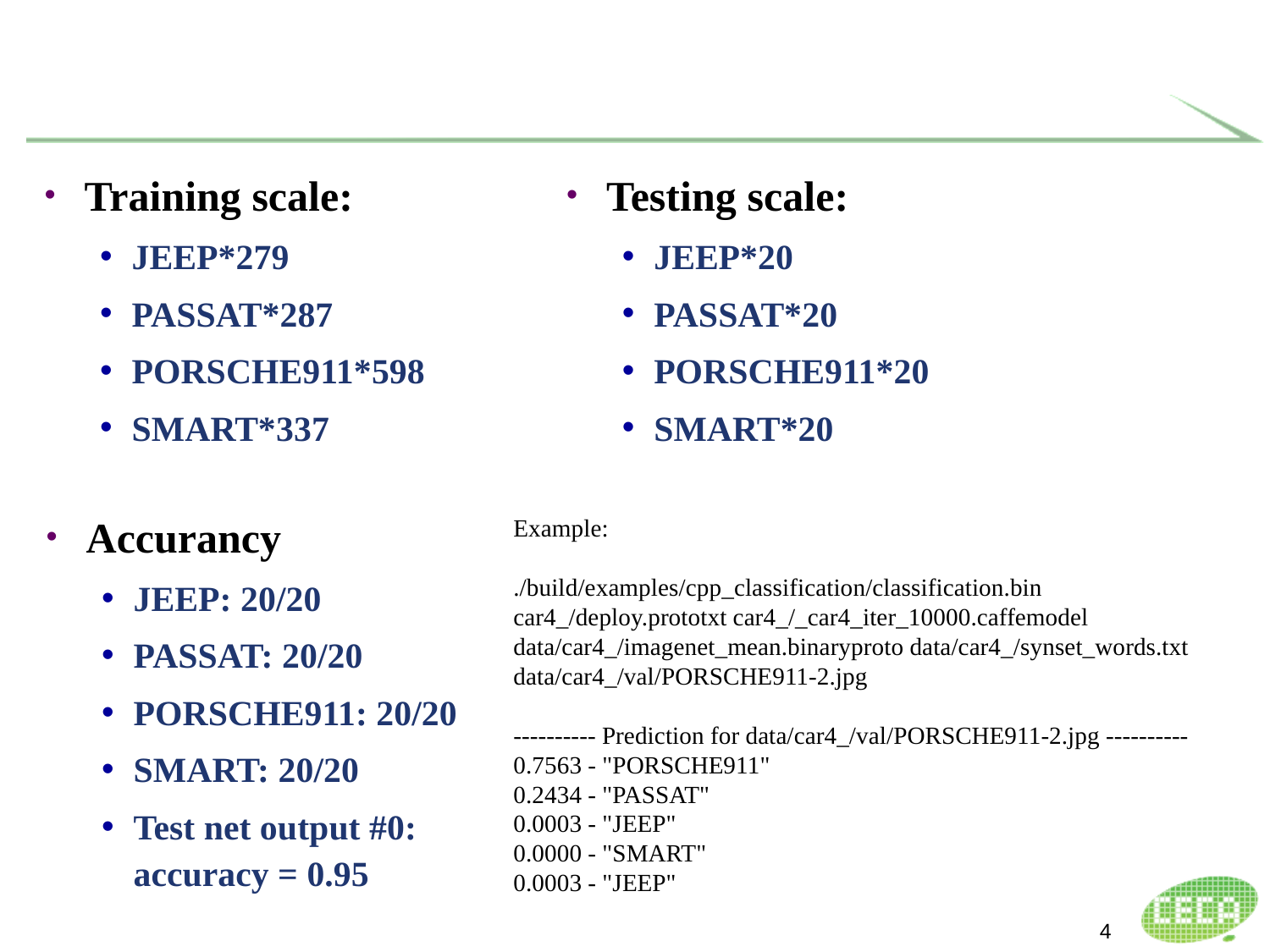

#
Training scale:
JEEP*279
PASSAT*287
PORSCHE911*598
SMART*337

Testing scale:
JEEP*20
PASSAT*20
PORSCHE911*20
SMART*20

Accurancy
JEEP: 20/20
PASSAT: 20/20
PORSCHE911: 20/20
SMART: 20/20
Test net output #0: accuracy = 0.95

Example:

./build/examples/cpp_classification/classification.bin car4_/deploy.prototxt car4_/_car4_iter_10000.caffemodel data/car4_/imagenet_mean.binaryproto data/car4_/synset_words.txt data/car4_/val/PORSCHE911-2.jpg

---------- Prediction for data/car4_/val/PORSCHE911-2.jpg ----------
0.7563 - "PORSCHE911"
0.2434 - "PASSAT"
0.0003 - "JEEP"
0.0000 - "SMART"
0.0003 - "JEEP"